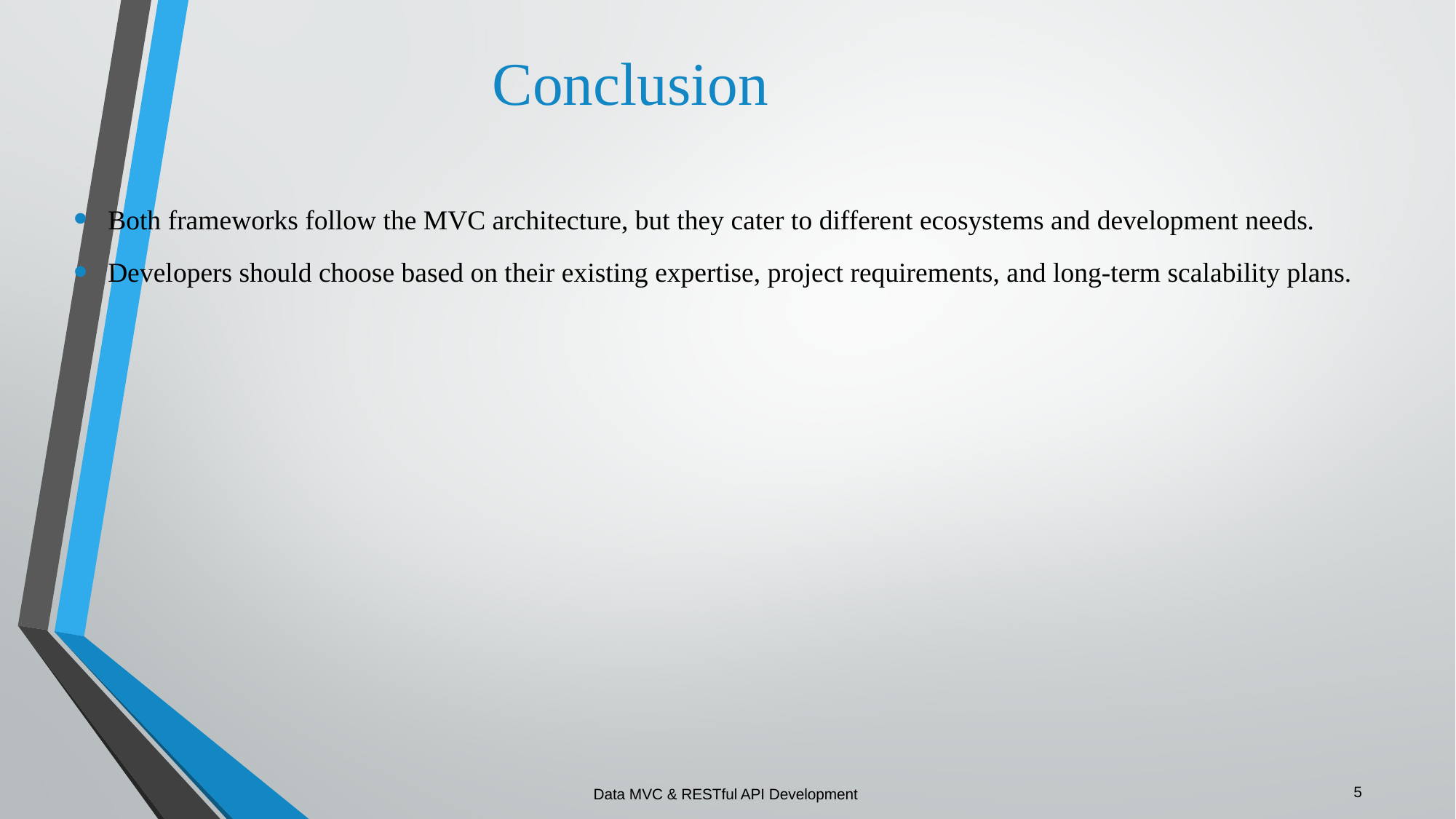

# Conclusion
Both frameworks follow the MVC architecture, but they cater to different ecosystems and development needs.
Developers should choose based on their existing expertise, project requirements, and long-term scalability plans.

5
Data MVC & RESTful API Development